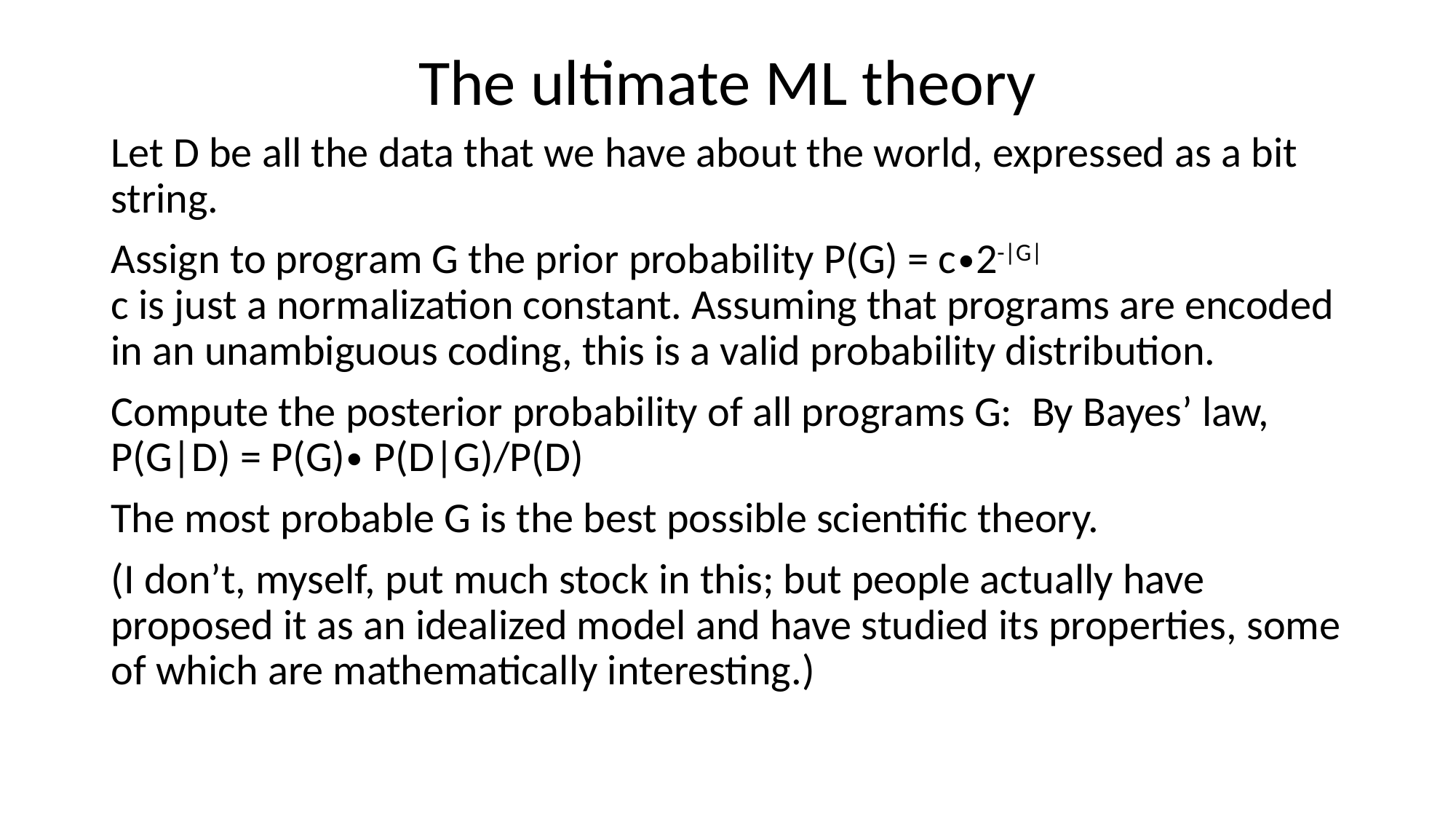

# The ultimate ML theory
Let D be all the data that we have about the world, expressed as a bit string.
Assign to program G the prior probability P(G) = c∙2-|G|
c is just a normalization constant. Assuming that programs are encoded in an unambiguous coding, this is a valid probability distribution.
Compute the posterior probability of all programs G:  By Bayes’ law,
P(G|D) = P(G)∙ P(D|G)/P(D)
The most probable G is the best possible scientific theory.
(I don’t, myself, put much stock in this; but people actually have proposed it as an idealized model and have studied its properties, some of which are mathematically interesting.)